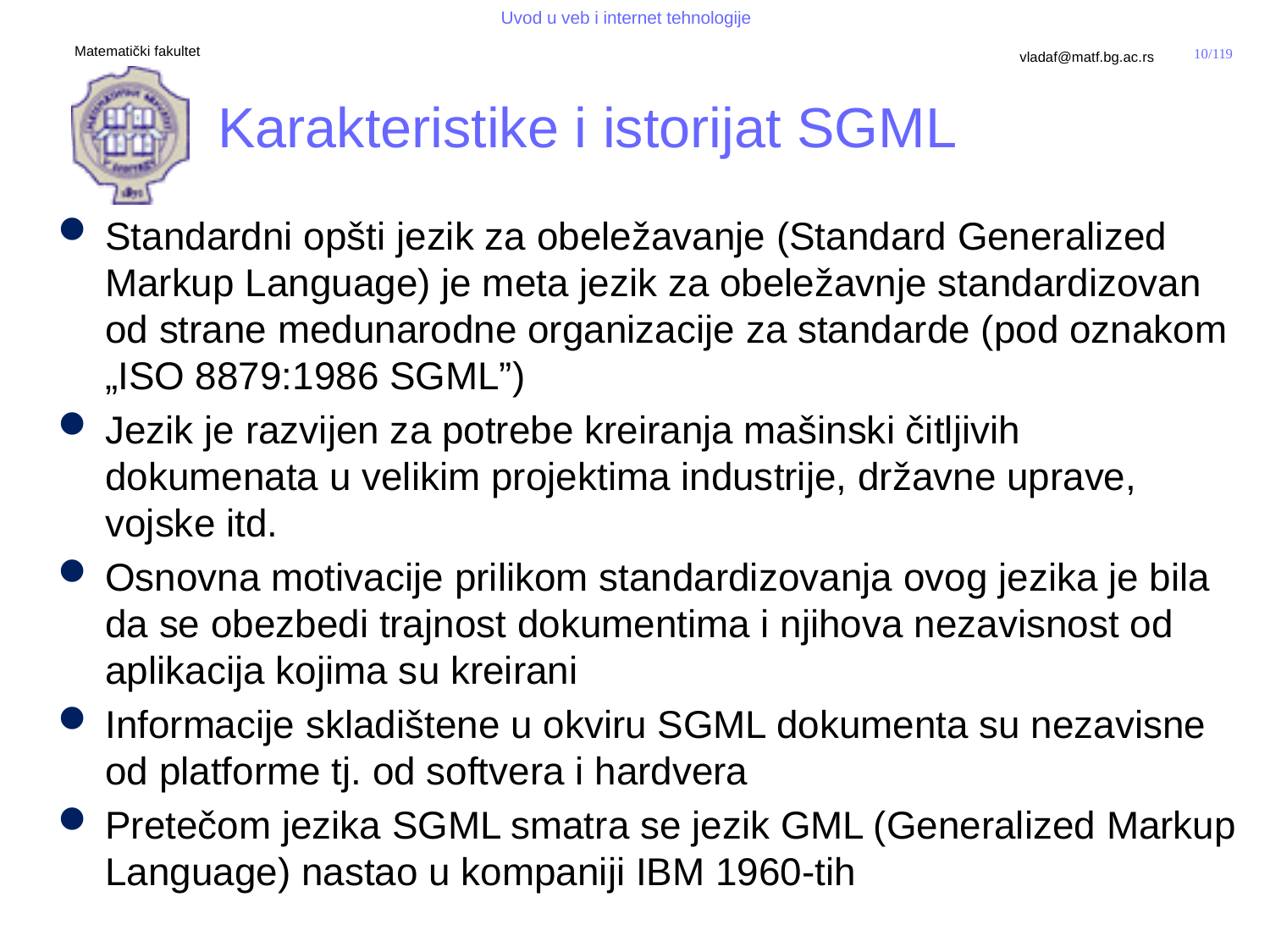

# Karakteristike i istorijat SGML
Standardni opšti jezik za obeležavanje (Standard Generalized Markup Language) je meta jezik za obeležavnje standardizovan od strane medunarodne organizacije za standarde (pod oznakom „ISO 8879:1986 SGML”)
Jezik je razvijen za potrebe kreiranja mašinski čitljivih dokumenata u velikim projektima industrije, državne uprave, vojske itd.
Osnovna motivacije prilikom standardizovanja ovog jezika je bila da se obezbedi trajnost dokumentima i njihova nezavisnost od aplikacija kojima su kreirani
Informacije skladištene u okviru SGML dokumenta su nezavisne od platforme tj. od softvera i hardvera
Pretečom jezika SGML smatra se jezik GML (Generalized Markup Language) nastao u kompaniji IBM 1960-tih